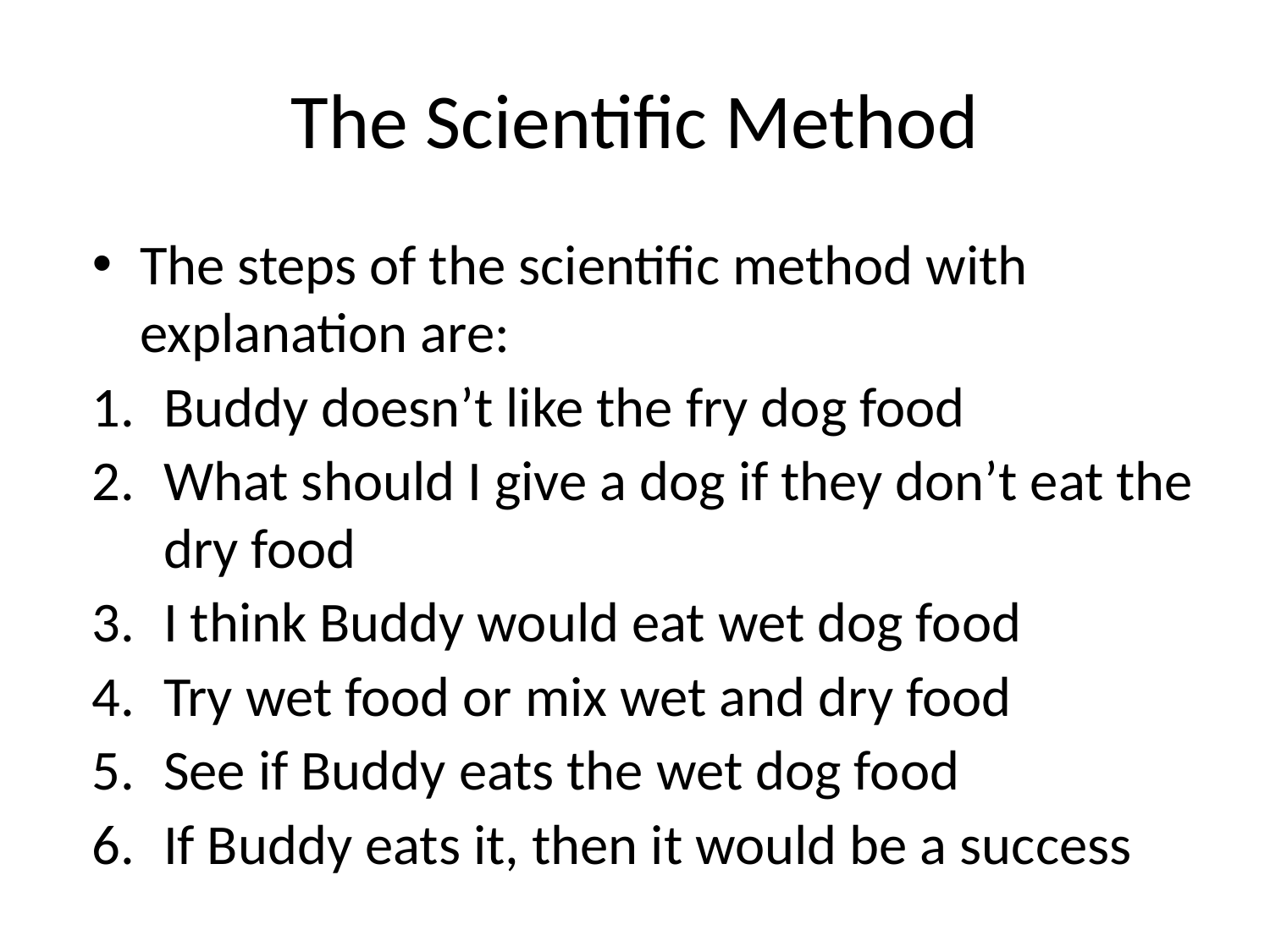

# The Scientific Method
The steps of the scientific method with explanation are:
Buddy doesn’t like the fry dog food
What should I give a dog if they don’t eat the dry food
I think Buddy would eat wet dog food
Try wet food or mix wet and dry food
See if Buddy eats the wet dog food
If Buddy eats it, then it would be a success